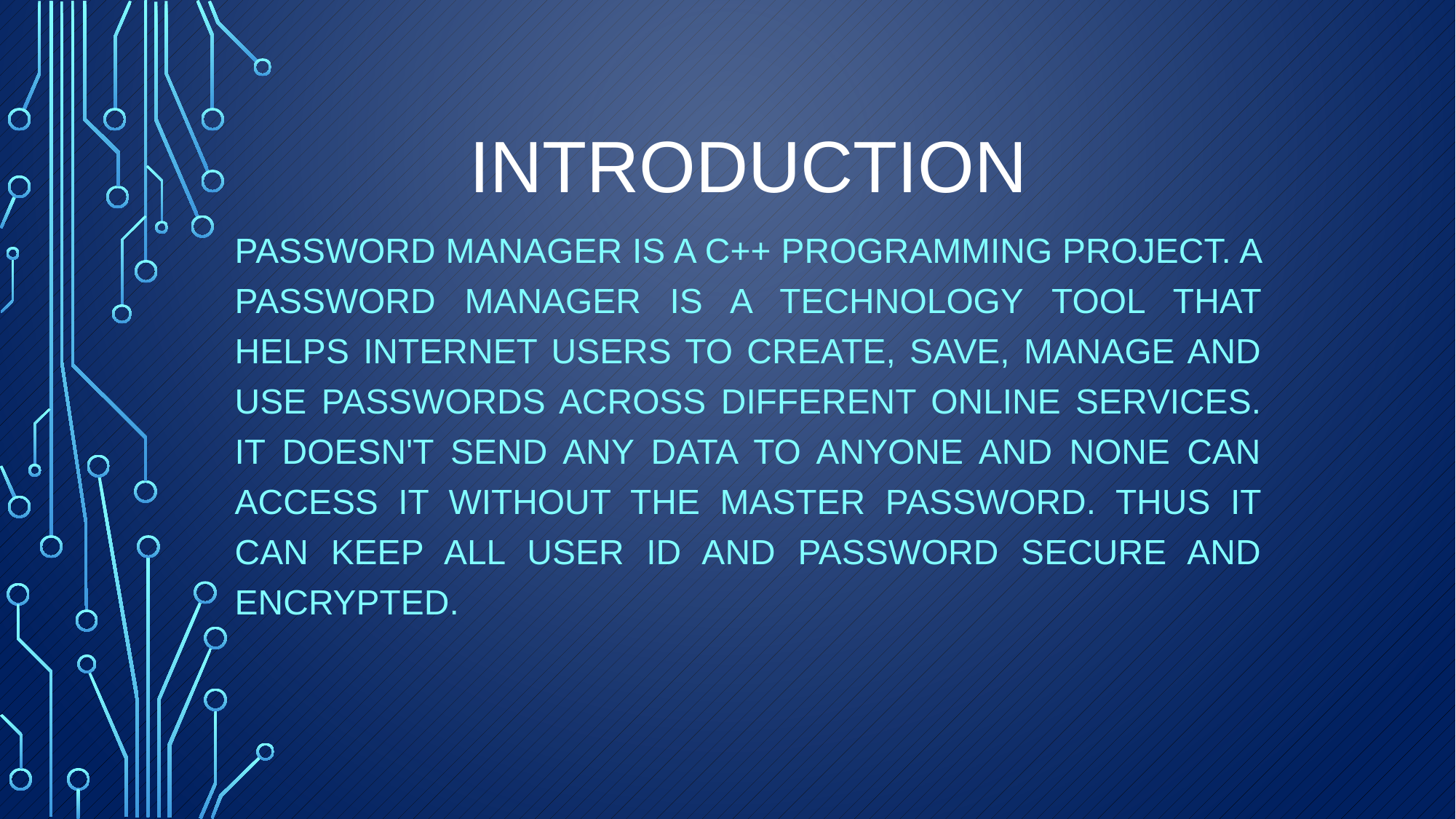

# Introduction
Password manager is a c++ programming project. A password manager is a technology tool that helps internet users to create, save, manage and use passwords across different online services. It doesn't send any data to anyone and none can access it without the master password. Thus it can keep all user id and password secure and encrypted.​